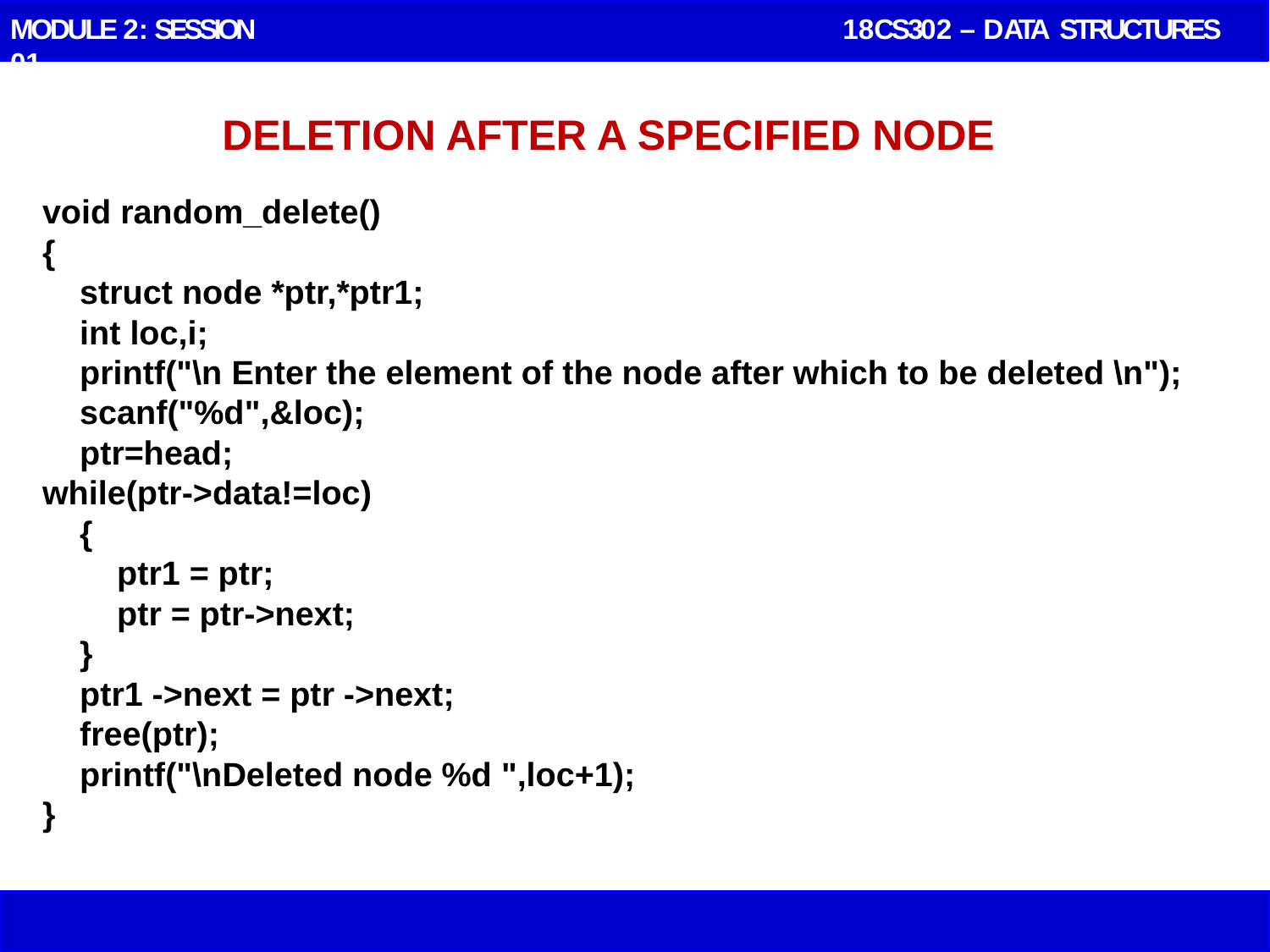

MODULE 2: SESSION 01
                                   18CS302 – DATA   STRUCTURES
# DELETION AFTER A SPECIFIED NODE
void random_delete()
{
    struct node *ptr,*ptr1;
    int loc,i;
    printf("\n Enter the element of the node after which to be deleted \n");
    scanf("%d",&loc);
    ptr=head;
while(ptr->data!=loc)
    {
        ptr1 = ptr;
        ptr = ptr->next;
    }
    ptr1 ->next = ptr ->next;
    free(ptr);
    printf("\nDeleted node %d ",loc+1);
}